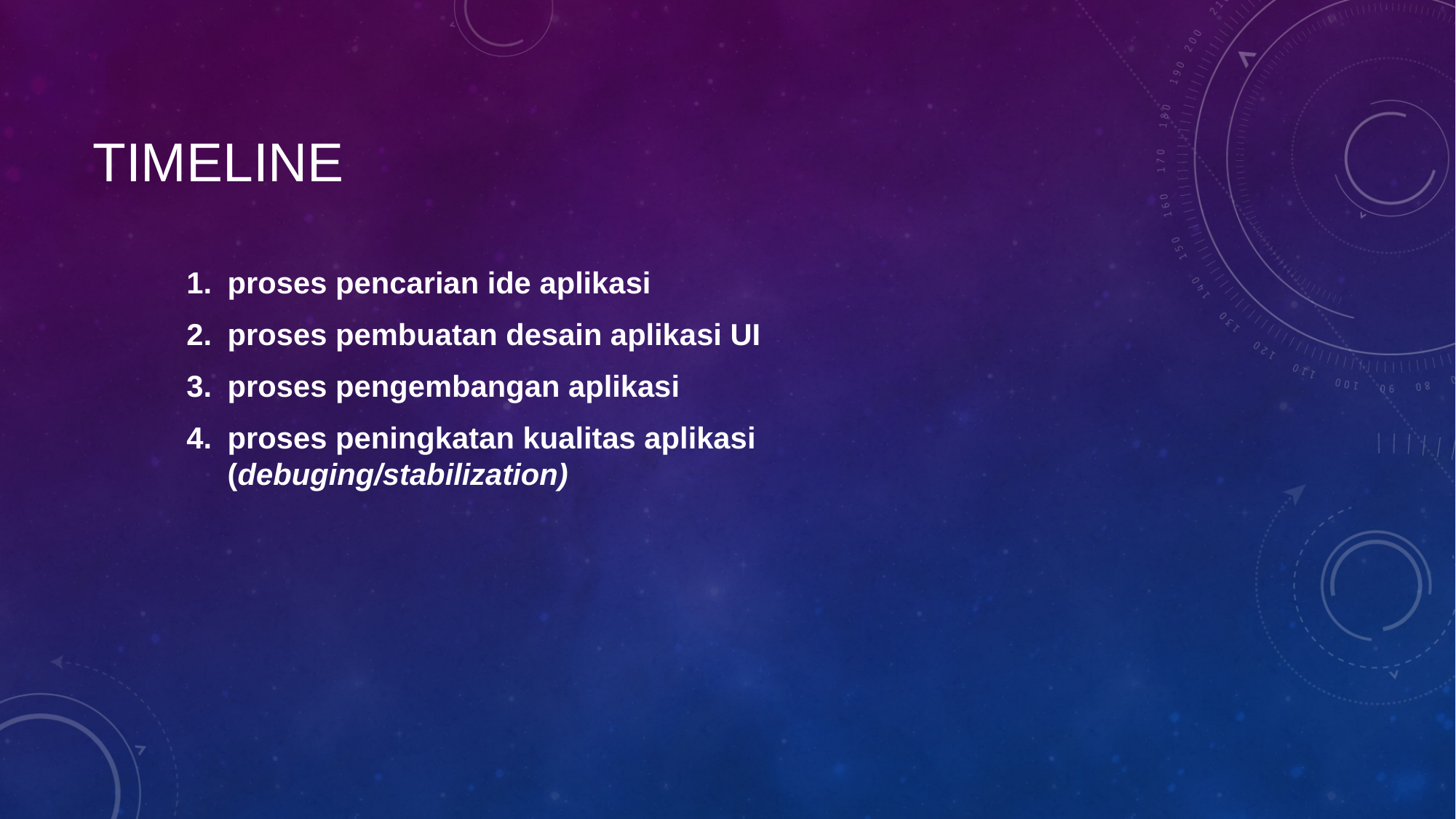

# Timeline
proses pencarian ide aplikasi
proses pembuatan desain aplikasi UI
proses pengembangan aplikasi
proses peningkatan kualitas aplikasi (debuging/stabilization)